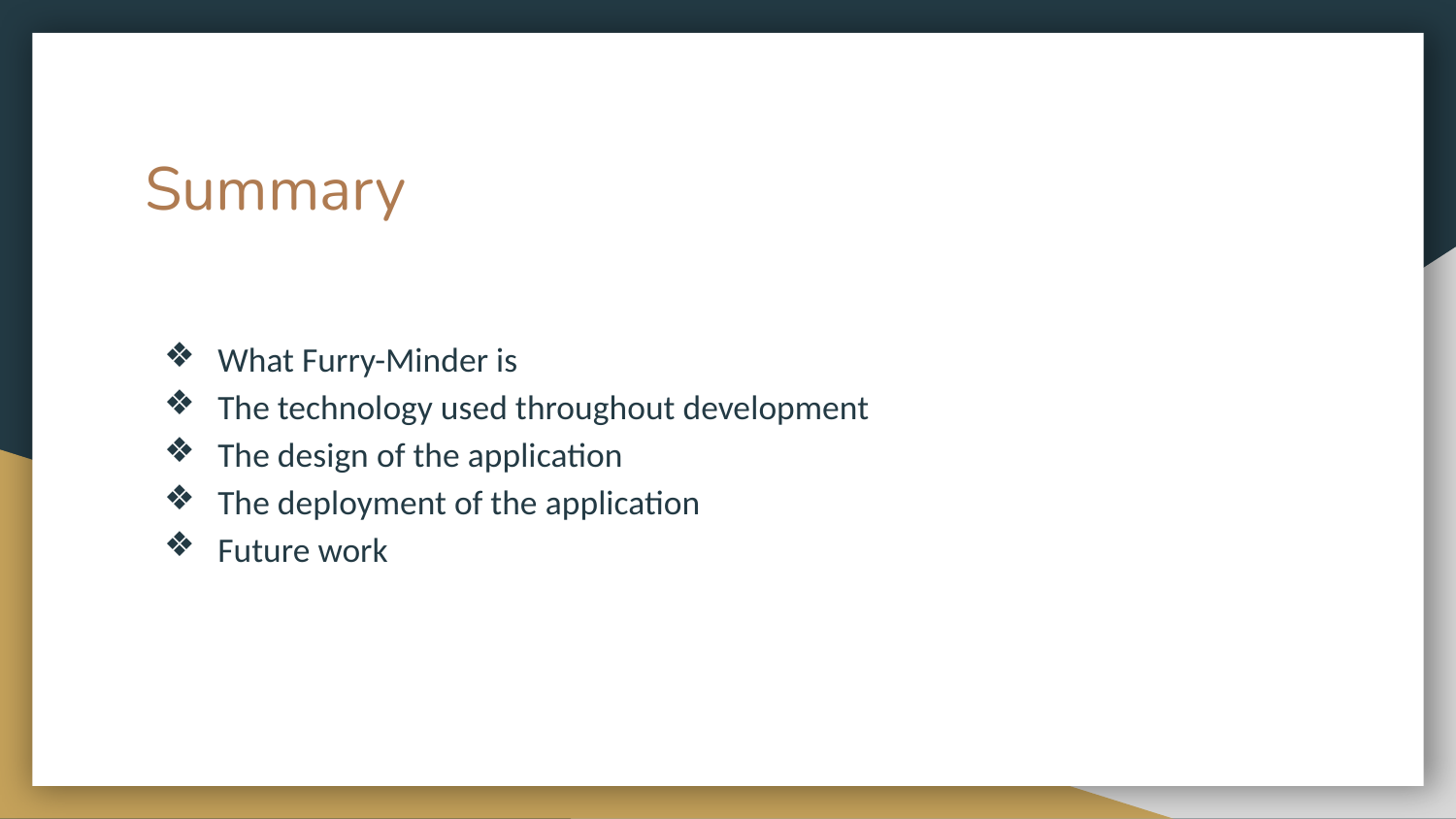

# Summary
What Furry-Minder is
The technology used throughout development
The design of the application
The deployment of the application
Future work